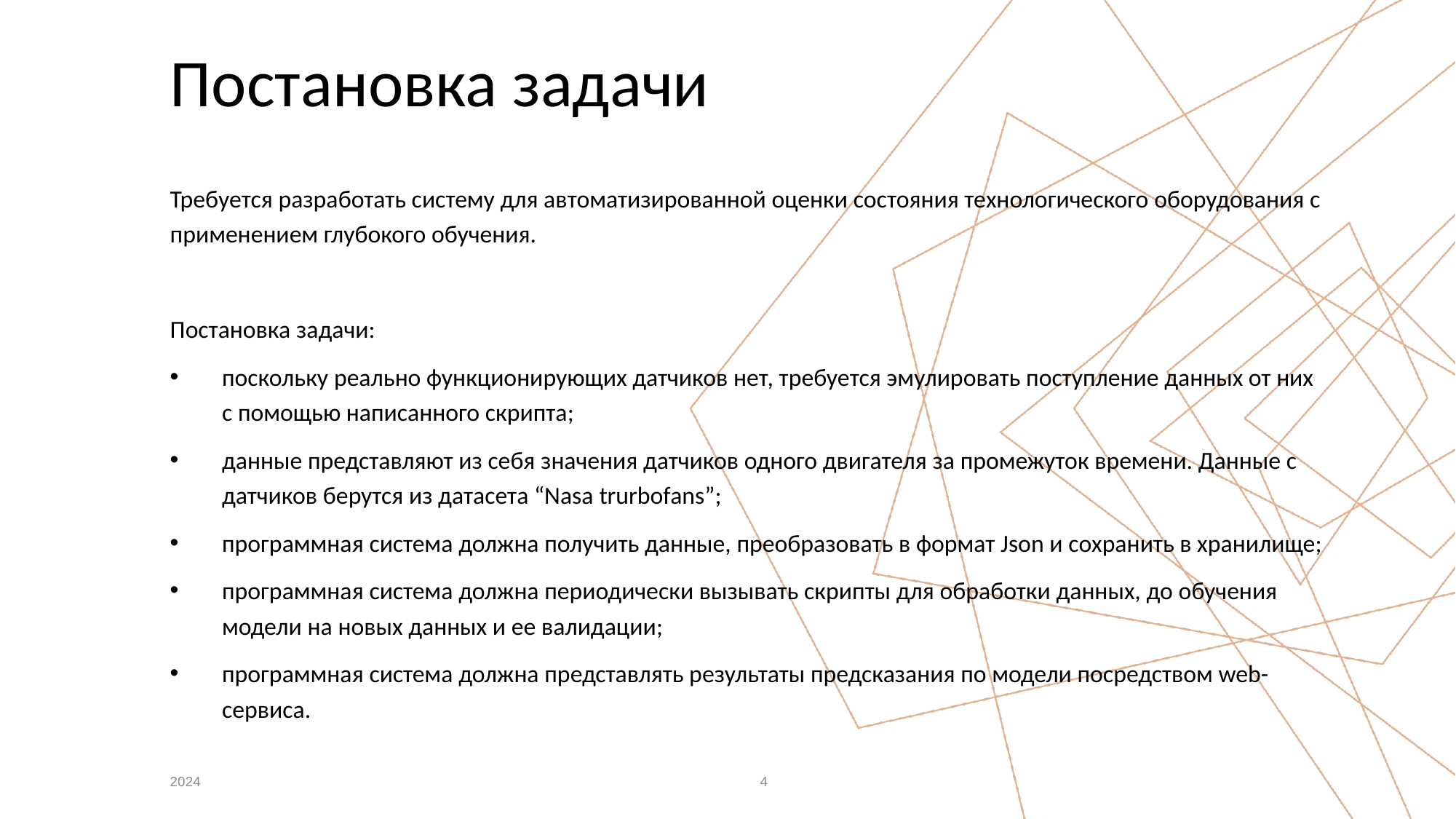

# Постановка задачи
Требуется разработать систему для автоматизированной оценки состояния технологического оборудования с применением глубокого обучения.

Постановка задачи:
поскольку реально функционирующих датчиков нет, требуется эмулировать поступление данных от них с помощью написанного скрипта;
данные представляют из себя значения датчиков одного двигателя за промежуток времени. Данные с датчиков берутся из датасета “Nasa trurbofans”;
программная система должна получить данные, преобразовать в формат Json и сохранить в хранилище;
программная система должна периодически вызывать скрипты для обработки данных, до обучения модели на новых данных и ее валидации;
программная система должна представлять результаты предсказания по модели посредством web-сервиса.
2024
4